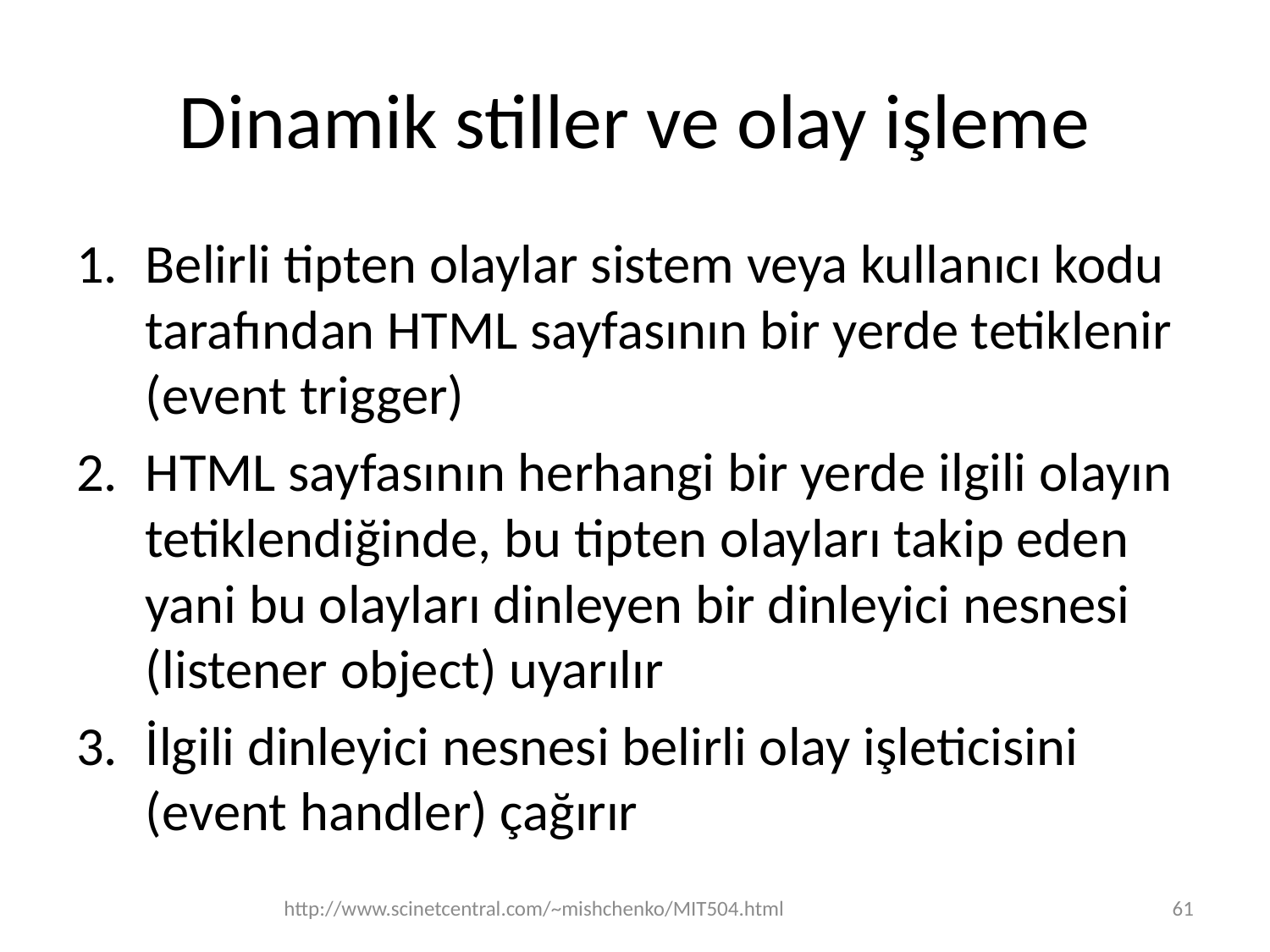

# Dinamik stiller ve olay işleme
Belirli tipten olaylar sistem veya kullanıcı kodu tarafından HTML sayfasının bir yerde tetiklenir (event trigger)
HTML sayfasının herhangi bir yerde ilgili olayın tetiklendiğinde, bu tipten olayları takip eden yani bu olayları dinleyen bir dinleyici nesnesi (listener object) uyarılır
İlgili dinleyici nesnesi belirli olay işleticisini (event handler) çağırır
http://www.scinetcentral.com/~mishchenko/MIT504.html
61